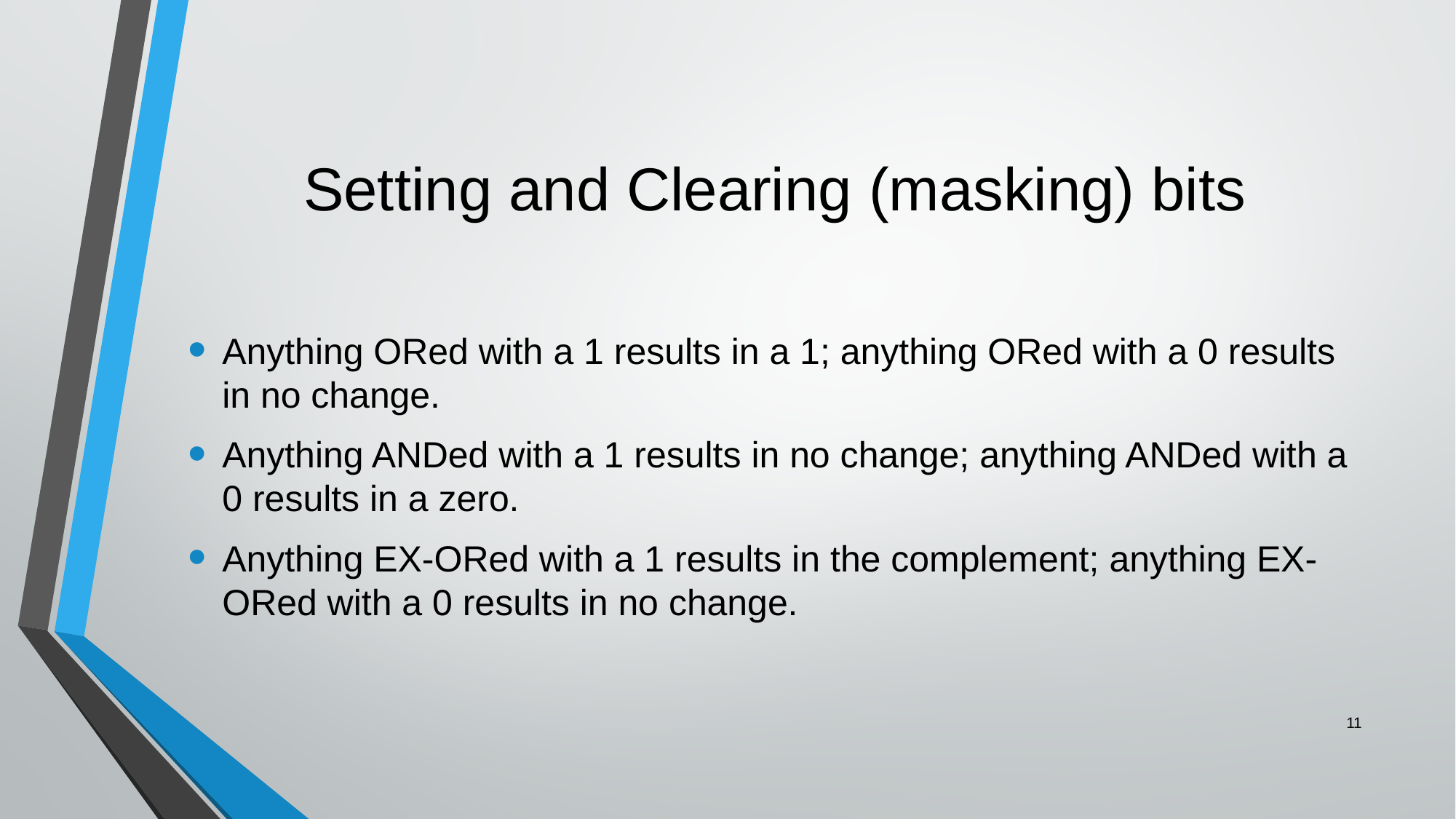

# Setting and Clearing (masking) bits
Anything ORed with a 1 results in a 1; anything ORed with a 0 results in no change.
Anything ANDed with a 1 results in no change; anything ANDed with a 0 results in a zero.
Anything EX-ORed with a 1 results in the complement; anything EX-ORed with a 0 results in no change.

11